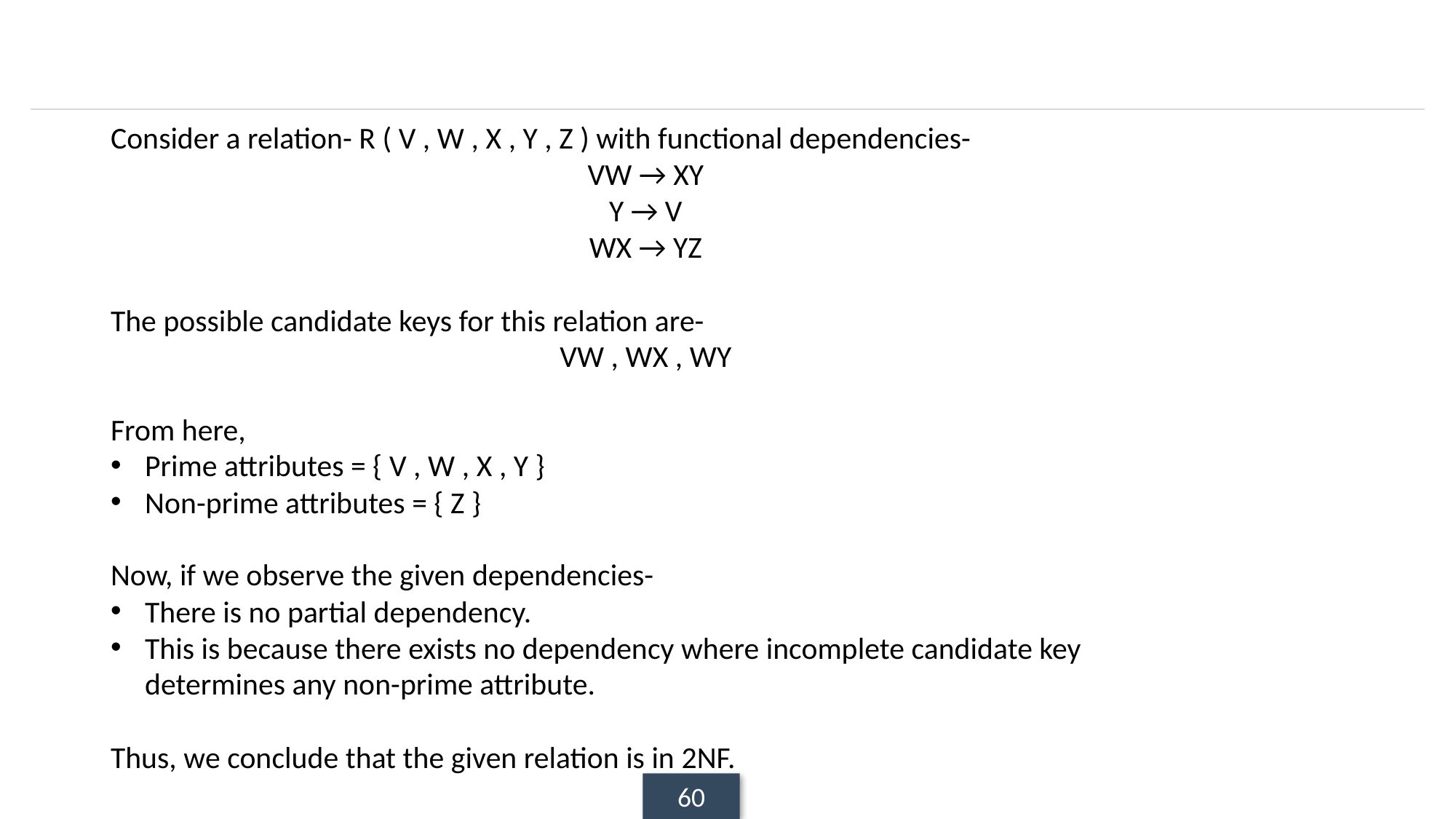

#
Consider a relation- R ( V , W , X , Y , Z ) with functional dependencies-
VW → XY
Y → V
WX → YZ

The possible candidate keys for this relation are-
VW , WX , WY

From here,
Prime attributes = { V , W , X , Y }
Non-prime attributes = { Z }

Now, if we observe the given dependencies-
There is no partial dependency.
This is because there exists no dependency where incomplete candidate key determines any non-prime attribute.

Thus, we conclude that the given relation is in 2NF.